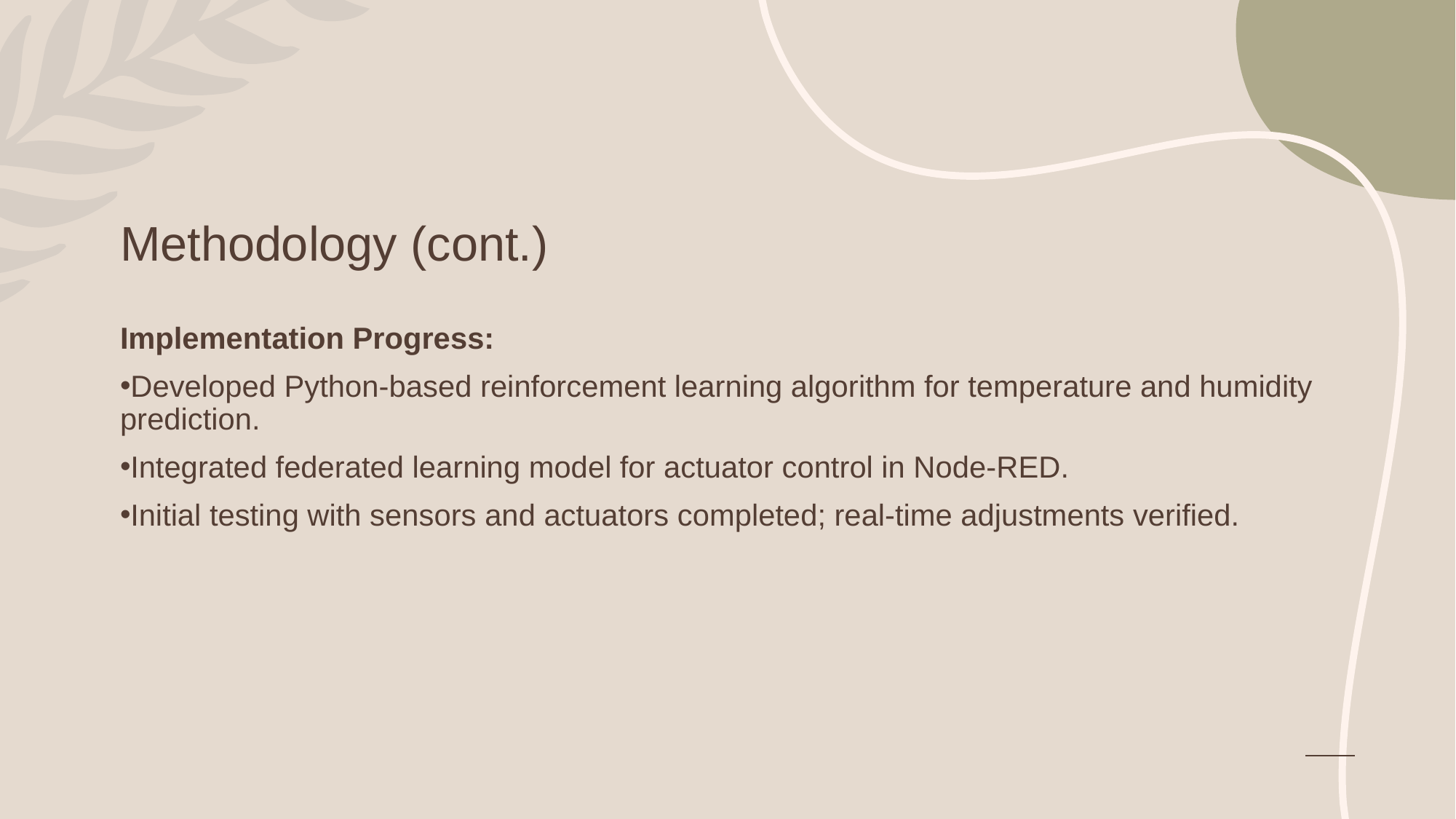

# Methodology (cont.)
Implementation Progress:
Developed Python-based reinforcement learning algorithm for temperature and humidity prediction.
Integrated federated learning model for actuator control in Node-RED.
Initial testing with sensors and actuators completed; real-time adjustments verified.